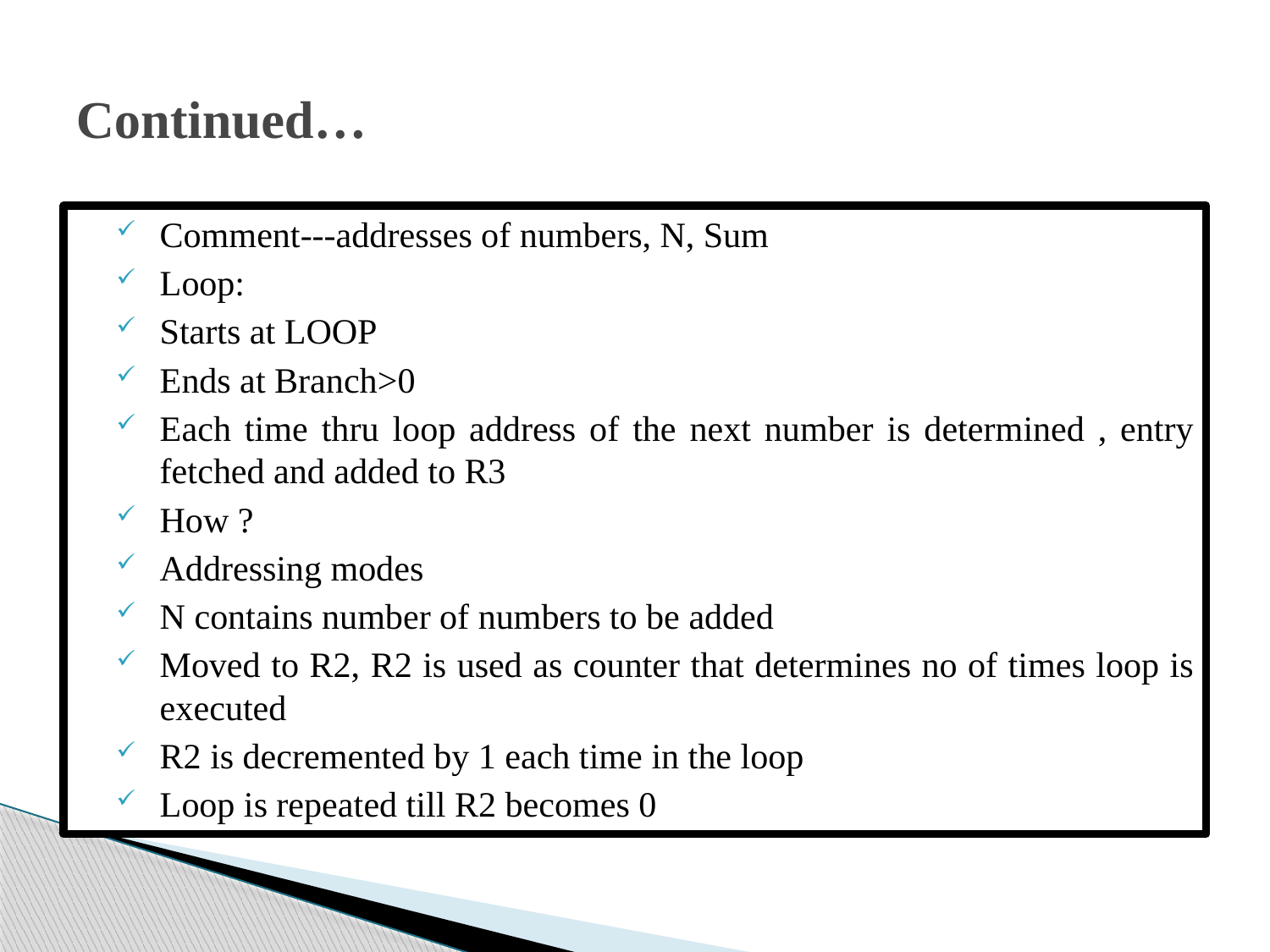

# Continued…
Comment---addresses of numbers, N, Sum
Loop:
Starts at LOOP
Ends at Branch>0
Each time thru loop address of the next number is determined , entry fetched and added to R3
How ?
Addressing modes
N contains number of numbers to be added
Moved to R2, R2 is used as counter that determines no of times loop is executed
R2 is decremented by 1 each time in the loop
Loop is repeated till R2 becomes 0